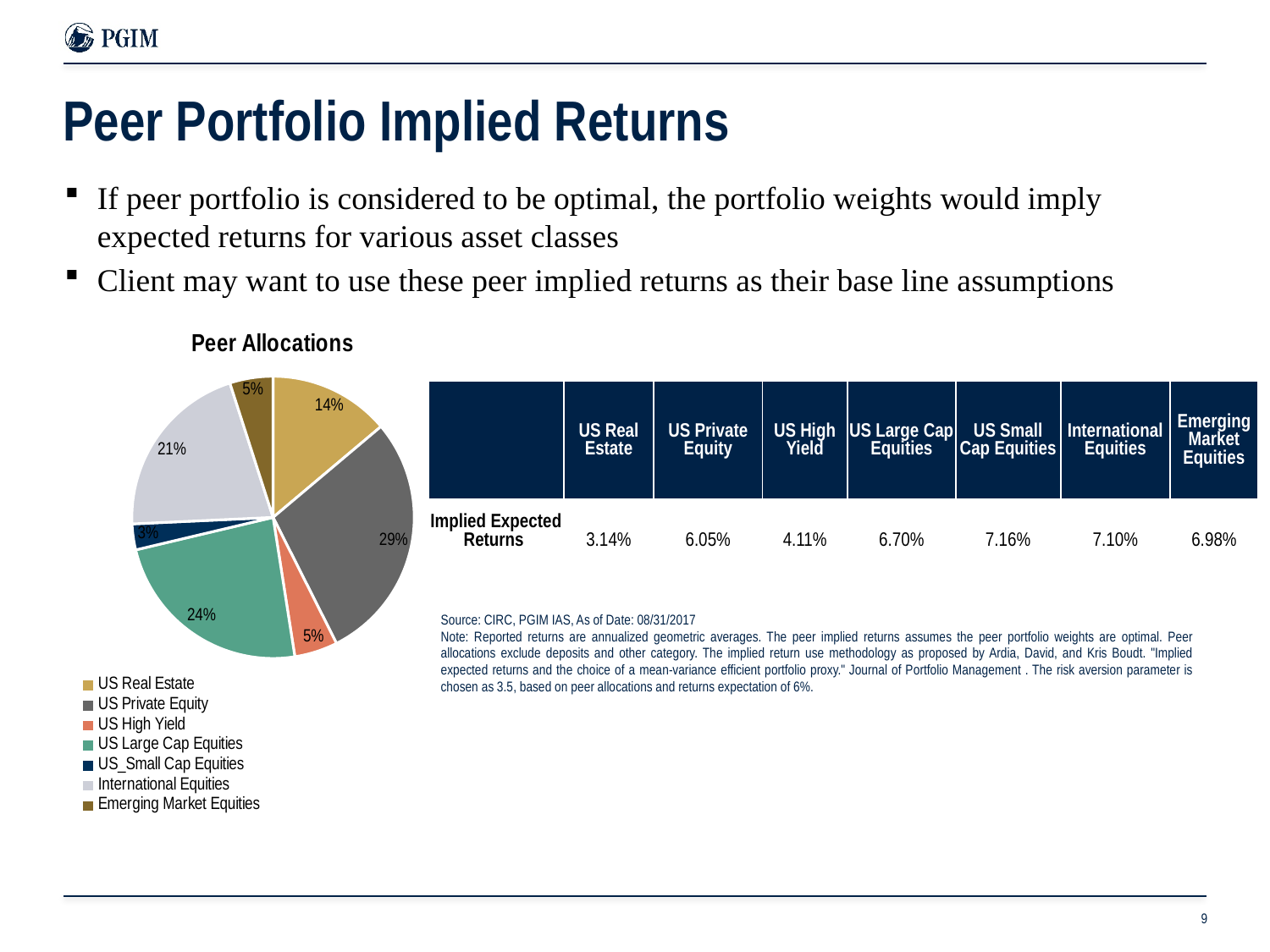

# Peer Portfolio Implied Returns
If peer portfolio is considered to be optimal, the portfolio weights would imply expected returns for various asset classes
Client may want to use these peer implied returns as their base line assumptions

### Chart: Peer Allocations

| Category | Peer |
|---|---|
| US Real Estate | 0.138614 |
| US Private Equity | 0.287129 |
| US High Yield | 0.04950495 |
| US Large Cap Equities | 0.237624 |
| US_Small Cap Equities | 0.02970297 |
| International Equities | 0.2079208 |
| Emerging Market Equities | 0.049505 |
|  | US Real Estate | US Private Equity | US High Yield | US Large Cap Equities | US Small Cap Equities | International Equities | Emerging Market Equities |
| --- | --- | --- | --- | --- | --- | --- | --- |
| Implied Expected Returns | 3.14% | 6.05% | 4.11% | 6.70% | 7.16% | 7.10% | 6.98% |
Source: CIRC, PGIM IAS, As of Date: 08/31/2017
Note: Reported returns are annualized geometric averages. The peer implied returns assumes the peer portfolio weights are optimal. Peer allocations exclude deposits and other category. The implied return use methodology as proposed by Ardia, David, and Kris Boudt. "Implied expected returns and the choice of a mean-variance efficient portfolio proxy." Journal of Portfolio Management . The risk aversion parameter is chosen as 3.5, based on peer allocations and returns expectation of 6%.

9